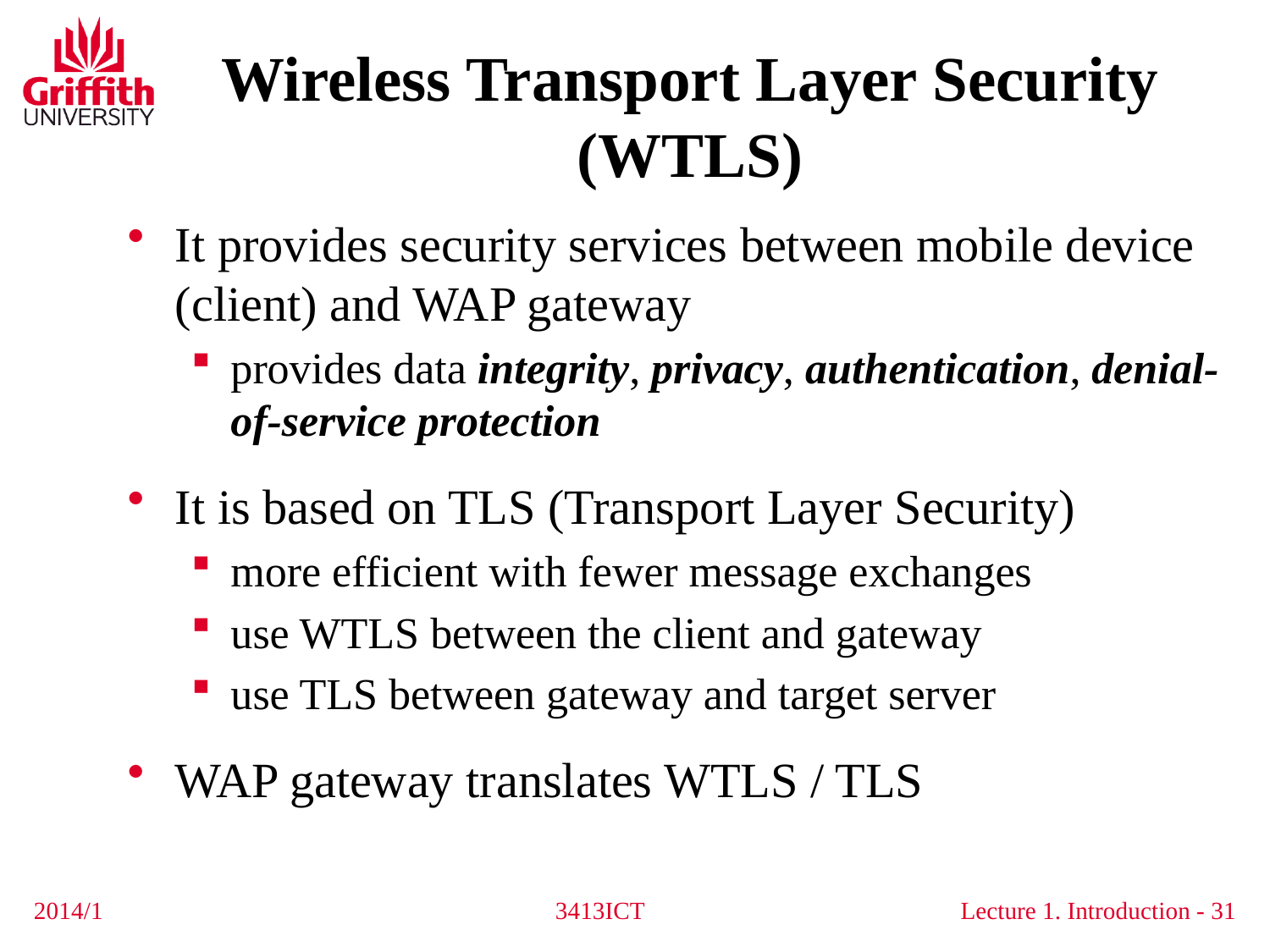

# Wireless Transport Layer Security (WTLS)
It provides security services between mobile device (client) and WAP gateway
provides data integrity, privacy, authentication, denial-of-service protection

It is based on TLS (Transport Layer Security)
more efficient with fewer message exchanges
use WTLS between the client and gateway
use TLS between gateway and target server

WAP gateway translates WTLS / TLS
2014/1
3413ICT
31